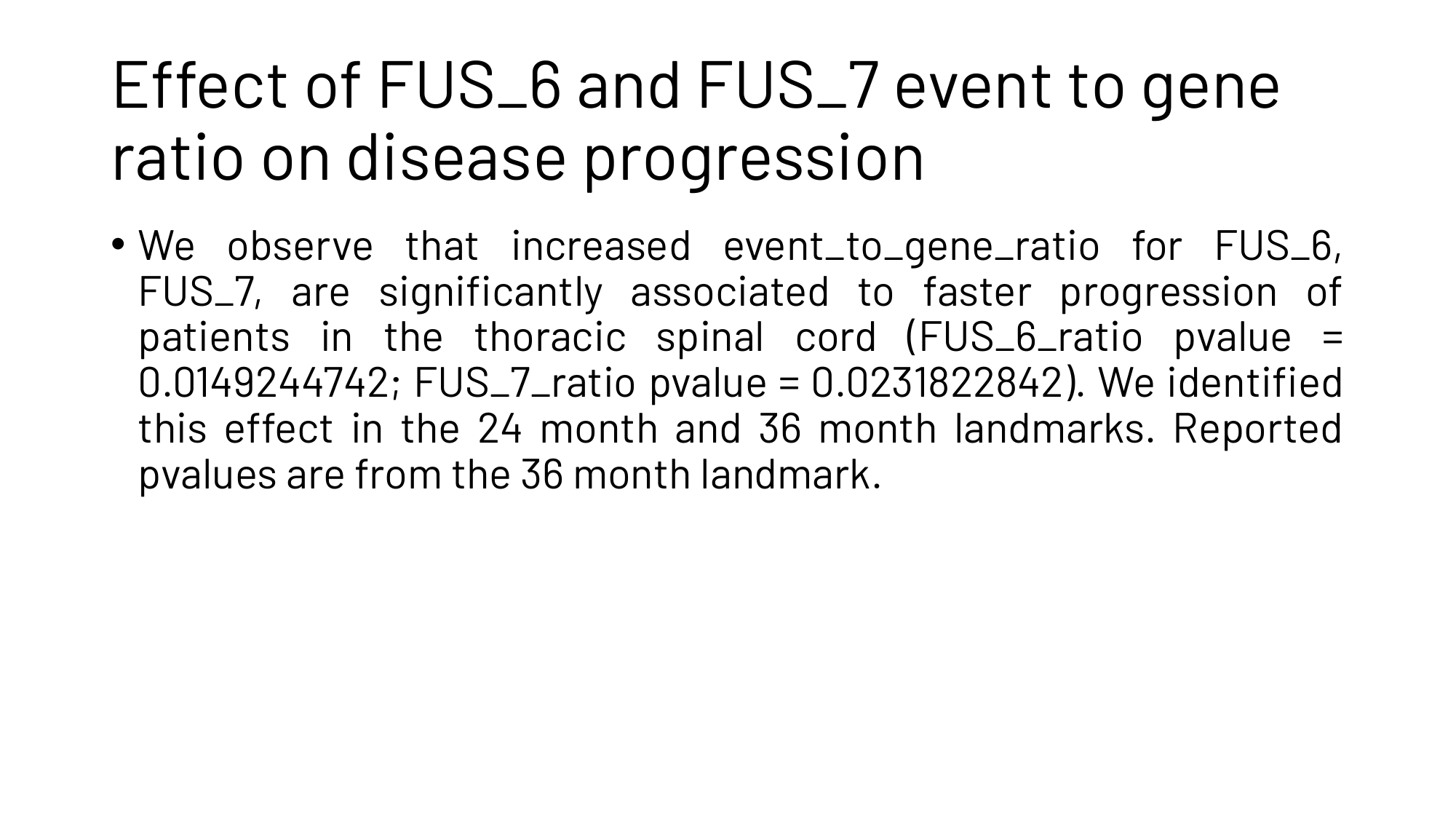

# Effect of FUS_6 and FUS_7 event to gene ratio on disease progression
We observe that increased event_to_gene_ratio for FUS_6, FUS_7, are significantly associated to faster progression of patients in the thoracic spinal cord (FUS_6_ratio pvalue = 0.0149244742; FUS_7_ratio pvalue = 0.0231822842). We identified this effect in the 24 month and 36 month landmarks. Reported pvalues are from the 36 month landmark.